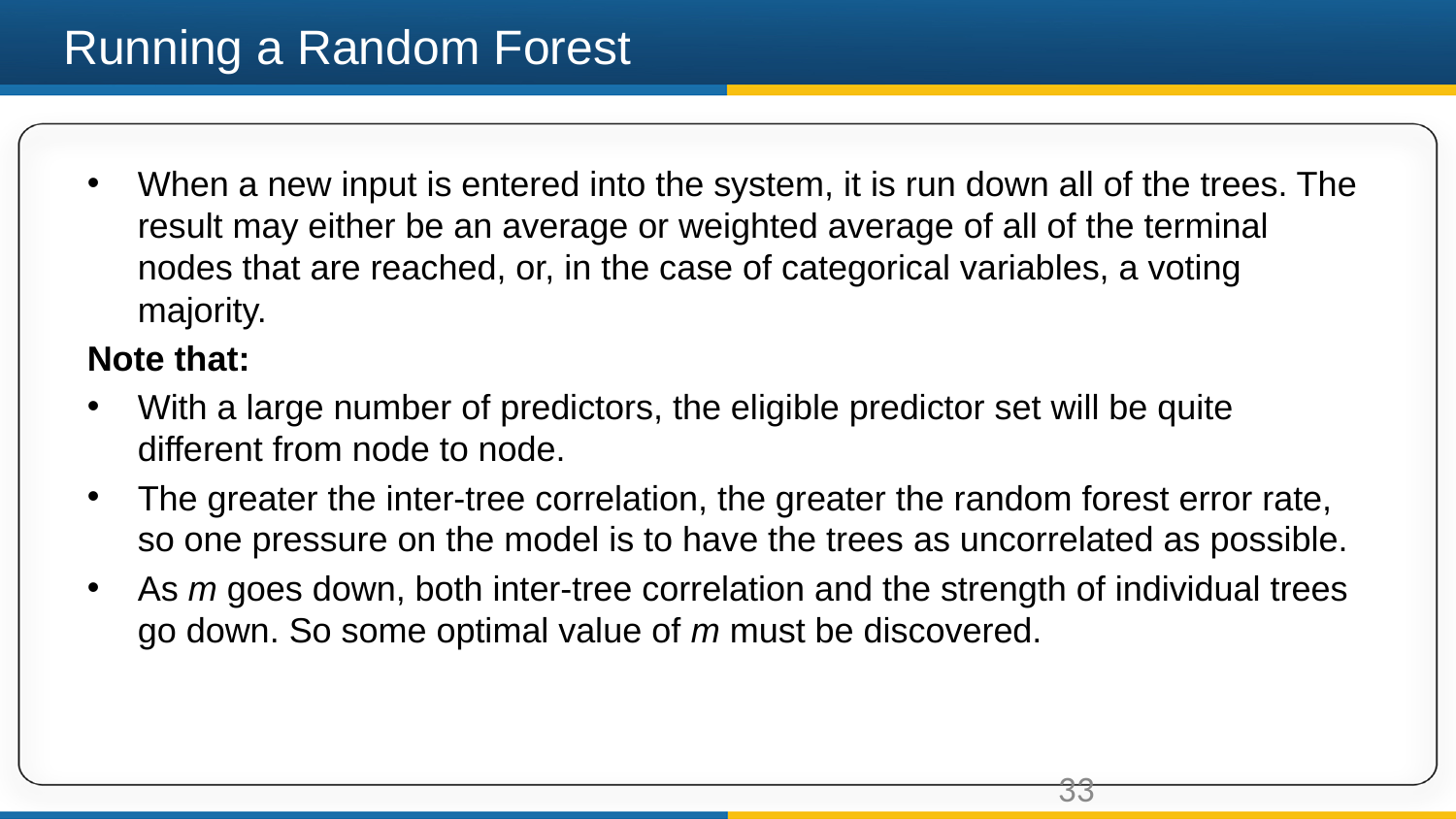

# Running a Random Forest
When a new input is entered into the system, it is run down all of the trees. The result may either be an average or weighted average of all of the terminal nodes that are reached, or, in the case of categorical variables, a voting majority.
Note that:
With a large number of predictors, the eligible predictor set will be quite different from node to node.
The greater the inter-tree correlation, the greater the random forest error rate, so one pressure on the model is to have the trees as uncorrelated as possible.
As m goes down, both inter-tree correlation and the strength of individual trees go down. So some optimal value of m must be discovered.

33